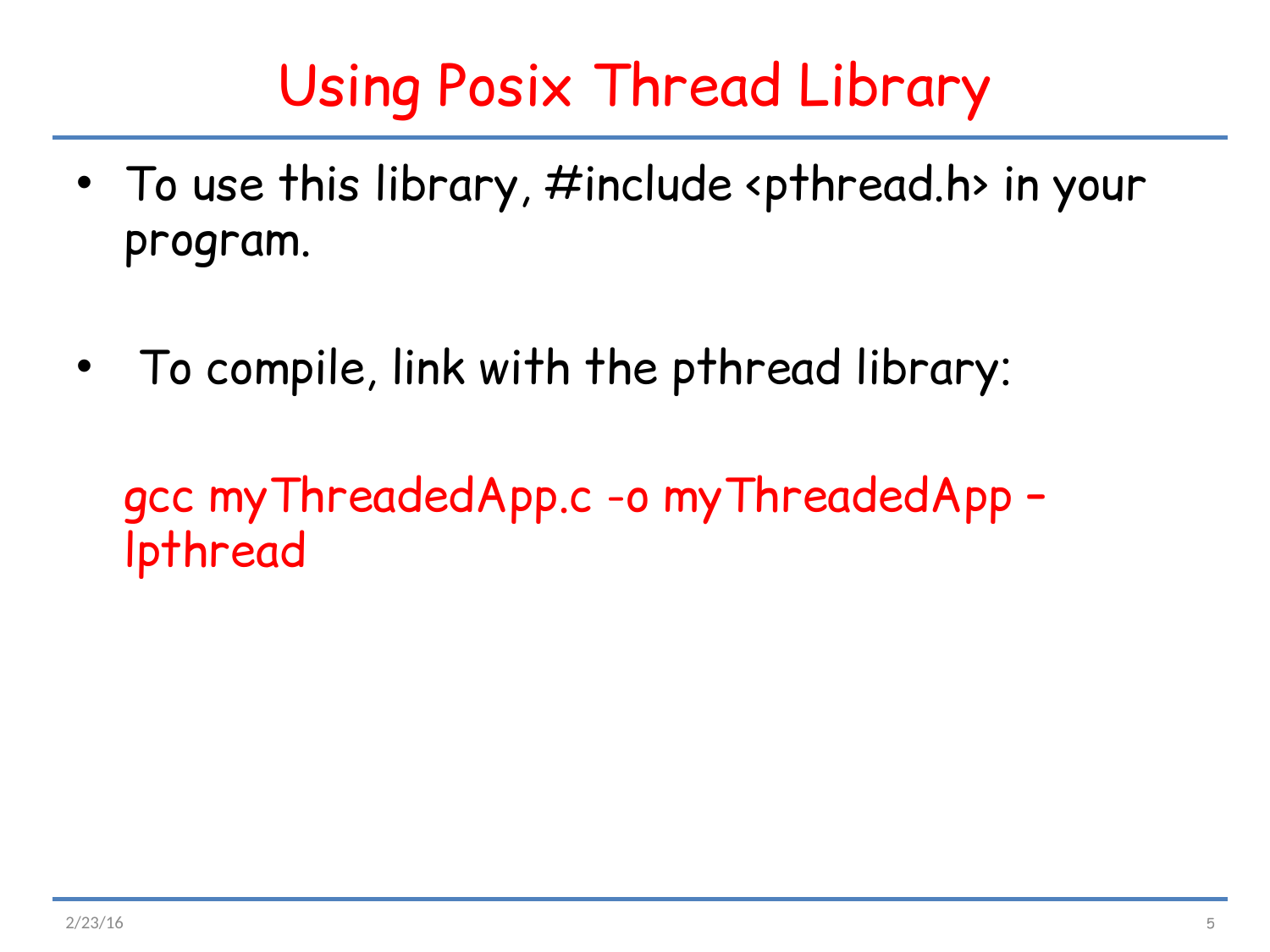

# Using Posix Thread Library
To use this library, #include <pthread.h> in your program.

 To compile, link with the pthread library:

	gcc myThreadedApp.c -o myThreadedApp –lpthread

5
2/23/16